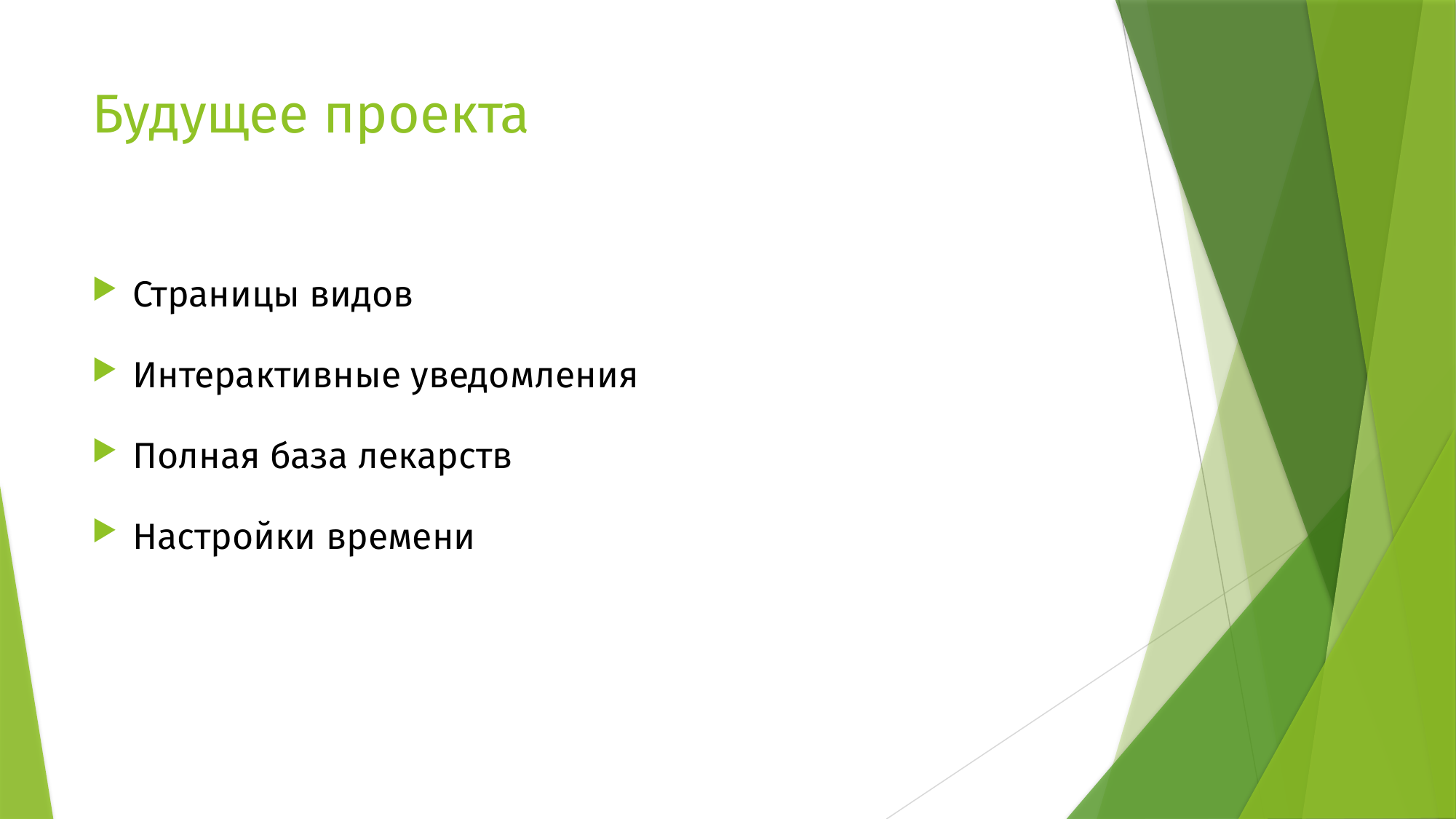

# Будущее проекта
Страницы видов
Интерактивные уведомления
Полная база лекарств
Настройки времени